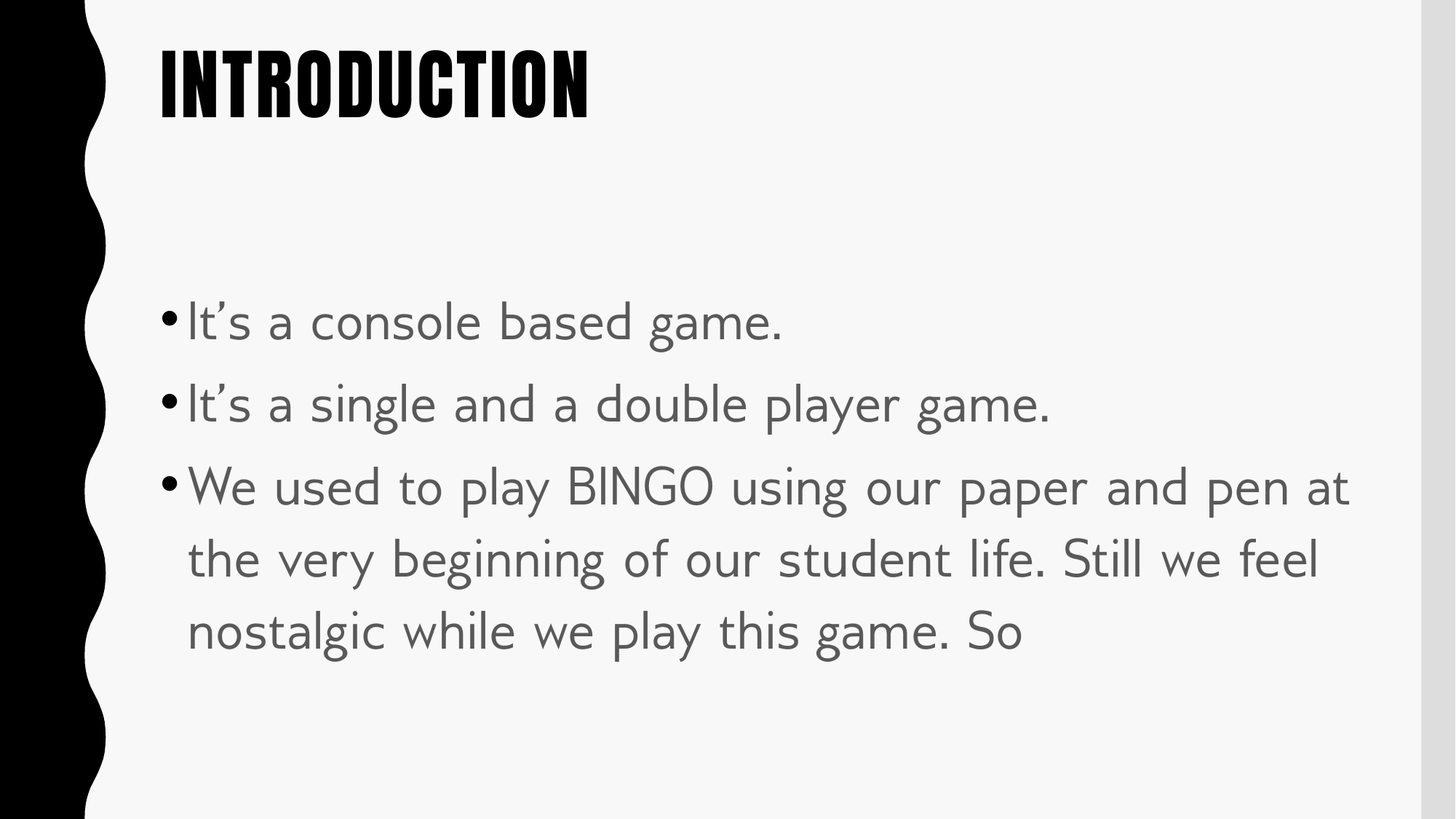

# introduction
It’s a console based game.
It’s a single and a double player game.
We used to play BINGO using our paper and pen at the very beginning of our student life. Still we feel nostalgic while we play this game. So